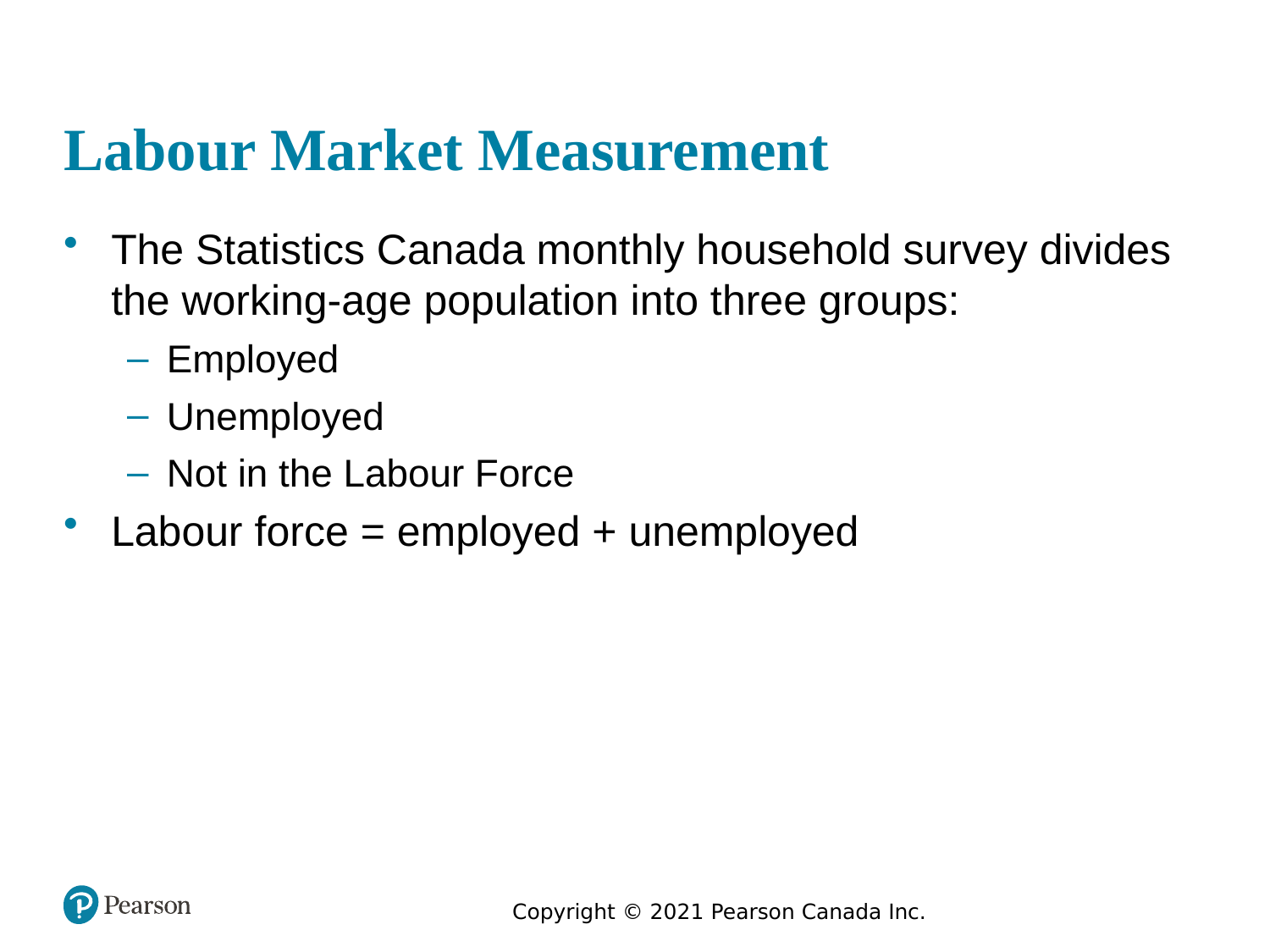

# Labour Market Measurement
The Statistics Canada monthly household survey divides the working-age population into three groups:
Employed
Unemployed
Not in the Labour Force
Labour force = employed + unemployed